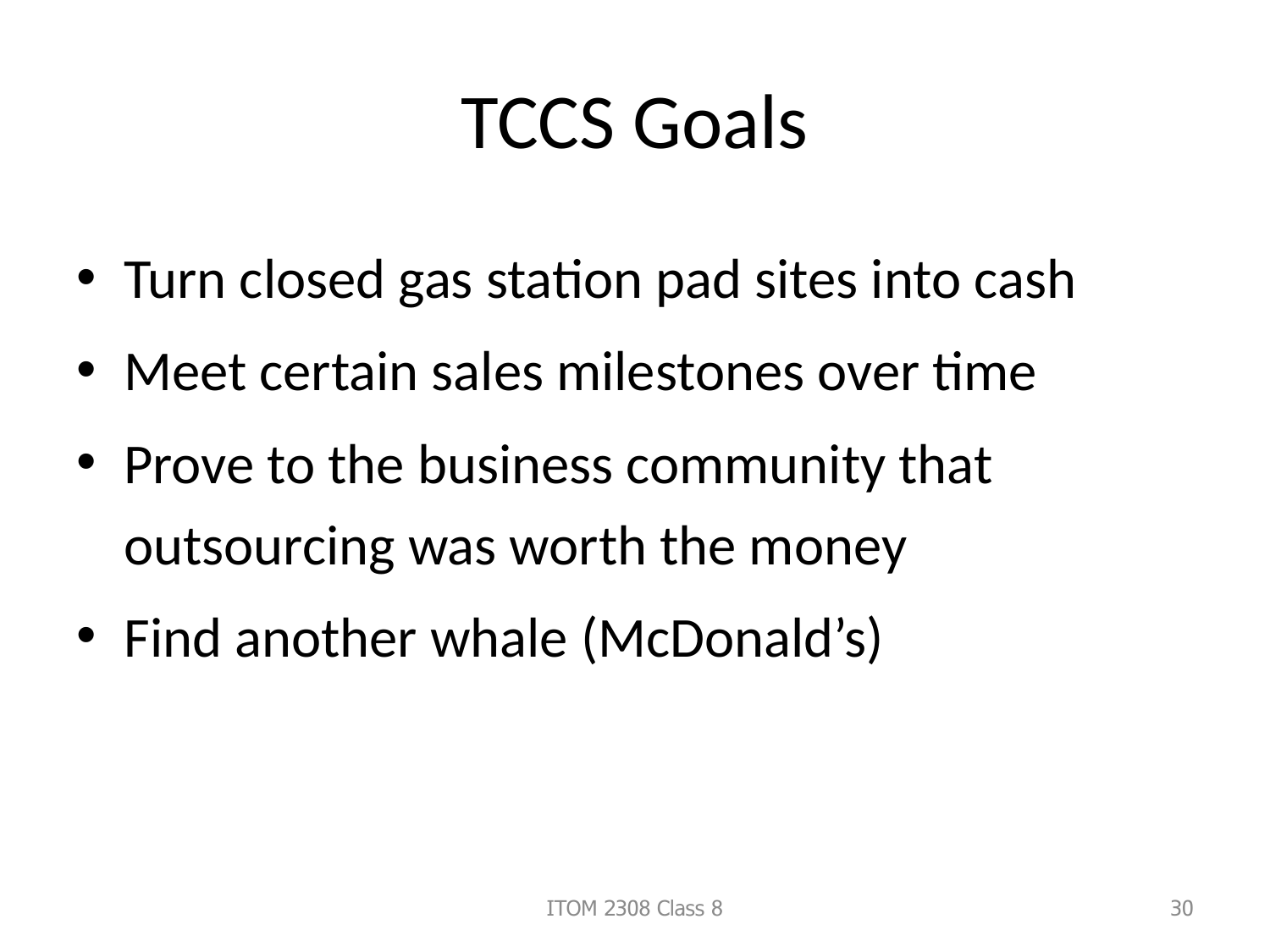

# TCCS Goals
Turn closed gas station pad sites into cash
Meet certain sales milestones over time
Prove to the business community that outsourcing was worth the money
Find another whale (McDonald’s)
ITOM 2308 Class 8
30